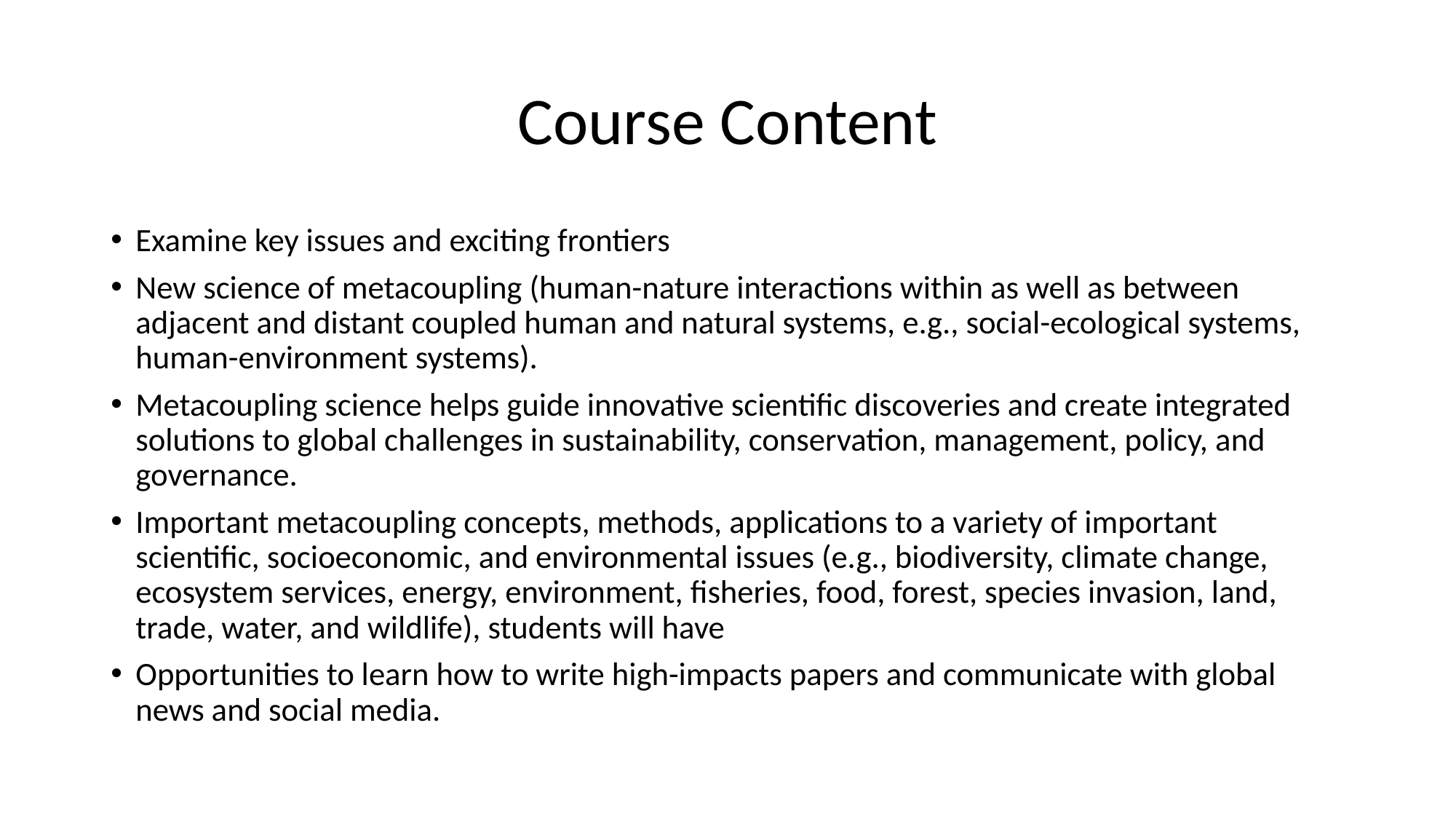

# Course Content
Examine key issues and exciting frontiers
New science of metacoupling (human-nature interactions within as well as between adjacent and distant coupled human and natural systems, e.g., social-ecological systems, human-environment systems).
Metacoupling science helps guide innovative scientific discoveries and create integrated solutions to global challenges in sustainability, conservation, management, policy, and governance.
Important metacoupling concepts, methods, applications to a variety of important scientific, socioeconomic, and environmental issues (e.g., biodiversity, climate change, ecosystem services, energy, environment, fisheries, food, forest, species invasion, land, trade, water, and wildlife), students will have
Opportunities to learn how to write high-impacts papers and communicate with global news and social media.